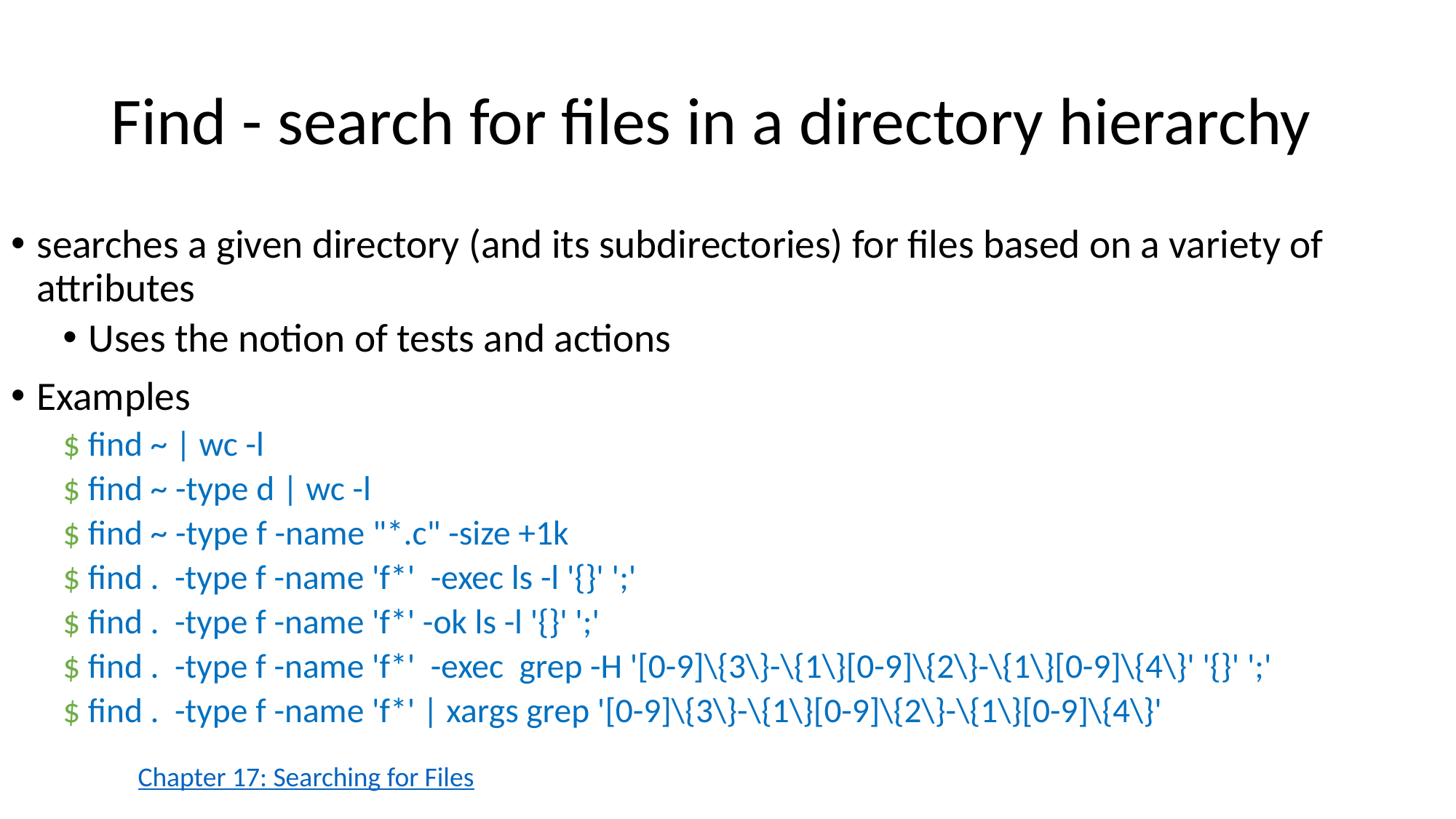

# Find - search for files in a directory hierarchy
searches a given directory (and its subdirectories) for files based on a variety of attributes
Uses the notion of tests and actions
Examples
$ find ~ | wc -l
$ find ~ -type d | wc -l
$ find ~ -type f -name "*.c" -size +1k
$ find .  -type f -name 'f*'  -exec ls -l '{}' ';'
$ find .  -type f -name 'f*' -ok ls -l '{}' ';'
$ find .  -type f -name 'f*'  -exec  grep -H '[0-9]\{3\}-\{1\}[0-9]\{2\}-\{1\}[0-9]\{4\}' '{}' ';'
$ find .  -type f -name 'f*' | xargs grep '[0-9]\{3\}-\{1\}[0-9]\{2\}-\{1\}[0-9]\{4\}'

Chapter 17: Searching for Files